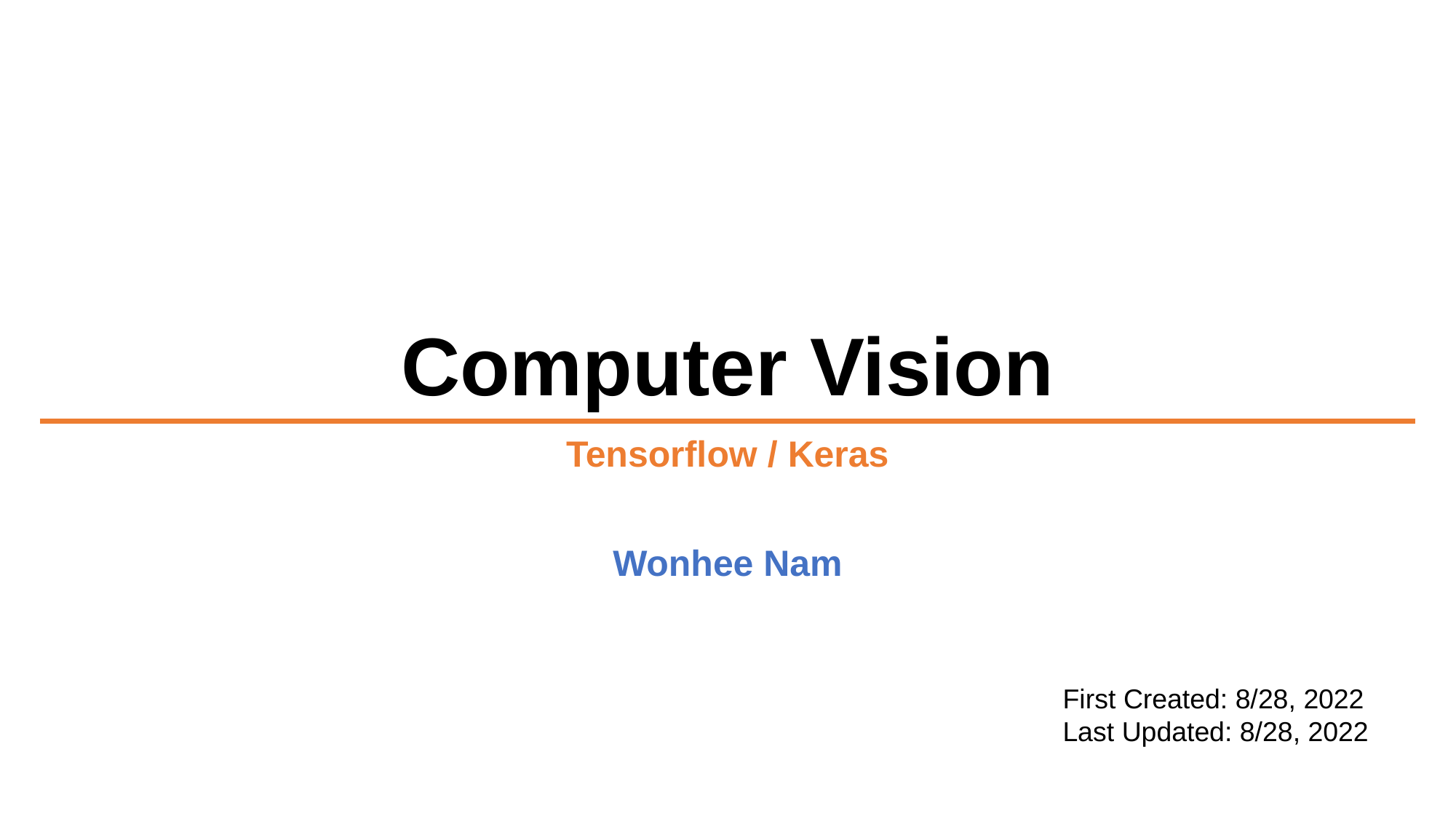

# Computer Vision
Tensorflow / Keras

Wonhee Nam
First Created: 8/28, 2022
Last Updated: 8/28, 2022